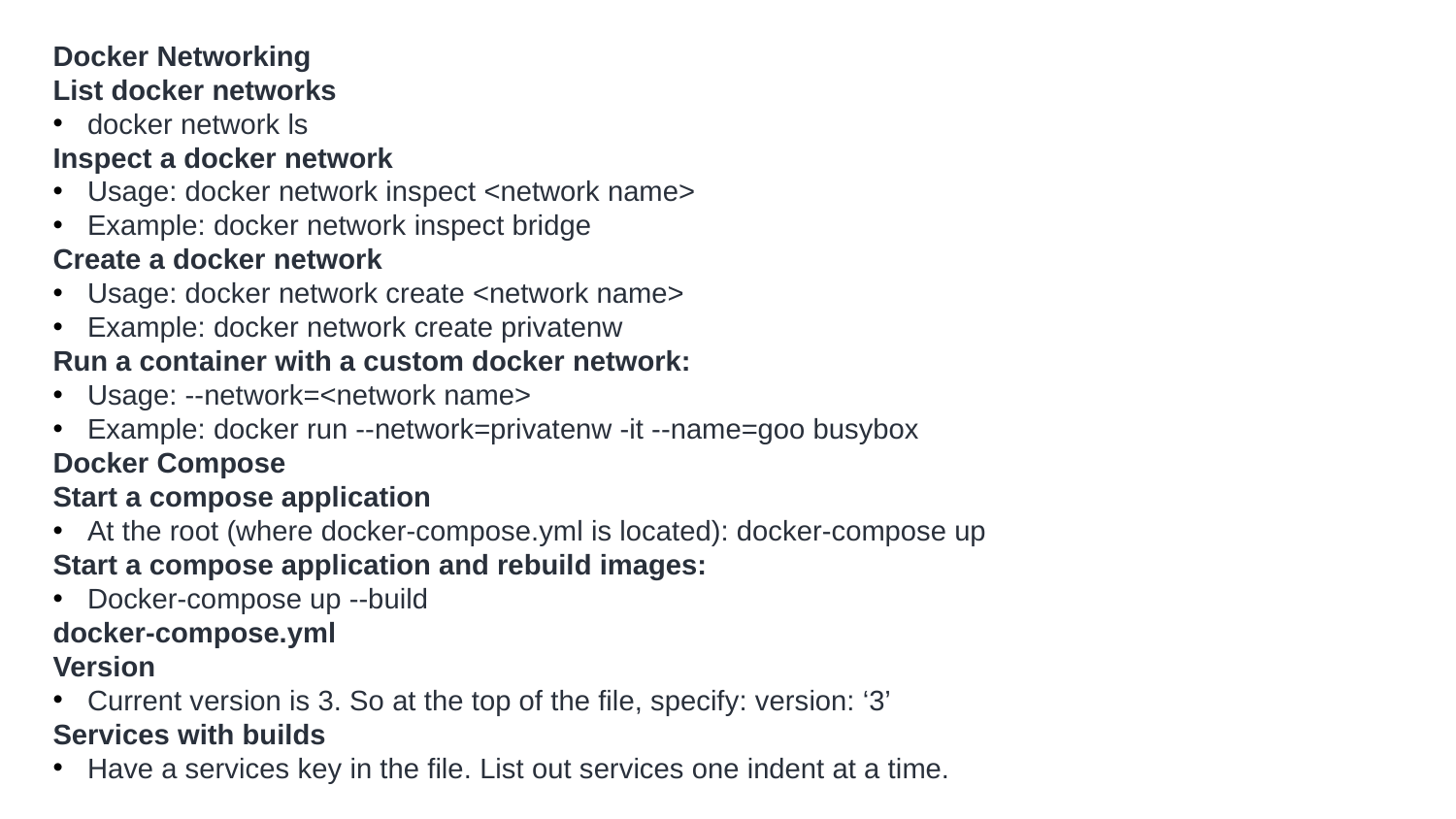

Docker Networking
List docker networks
docker network ls
Inspect a docker network
Usage: docker network inspect <network name>
Example: docker network inspect bridge
Create a docker network
Usage: docker network create <network name>
Example: docker network create privatenw
Run a container with a custom docker network:
Usage: --network=<network name>
Example: docker run --network=privatenw -it --name=goo busybox
Docker Compose
Start a compose application
At the root (where docker-compose.yml is located): docker-compose up
Start a compose application and rebuild images:
Docker-compose up --build
docker-compose.yml
Version
Current version is 3. So at the top of the file, specify: version: ‘3’
Services with builds
Have a services key in the file. List out services one indent at a time.